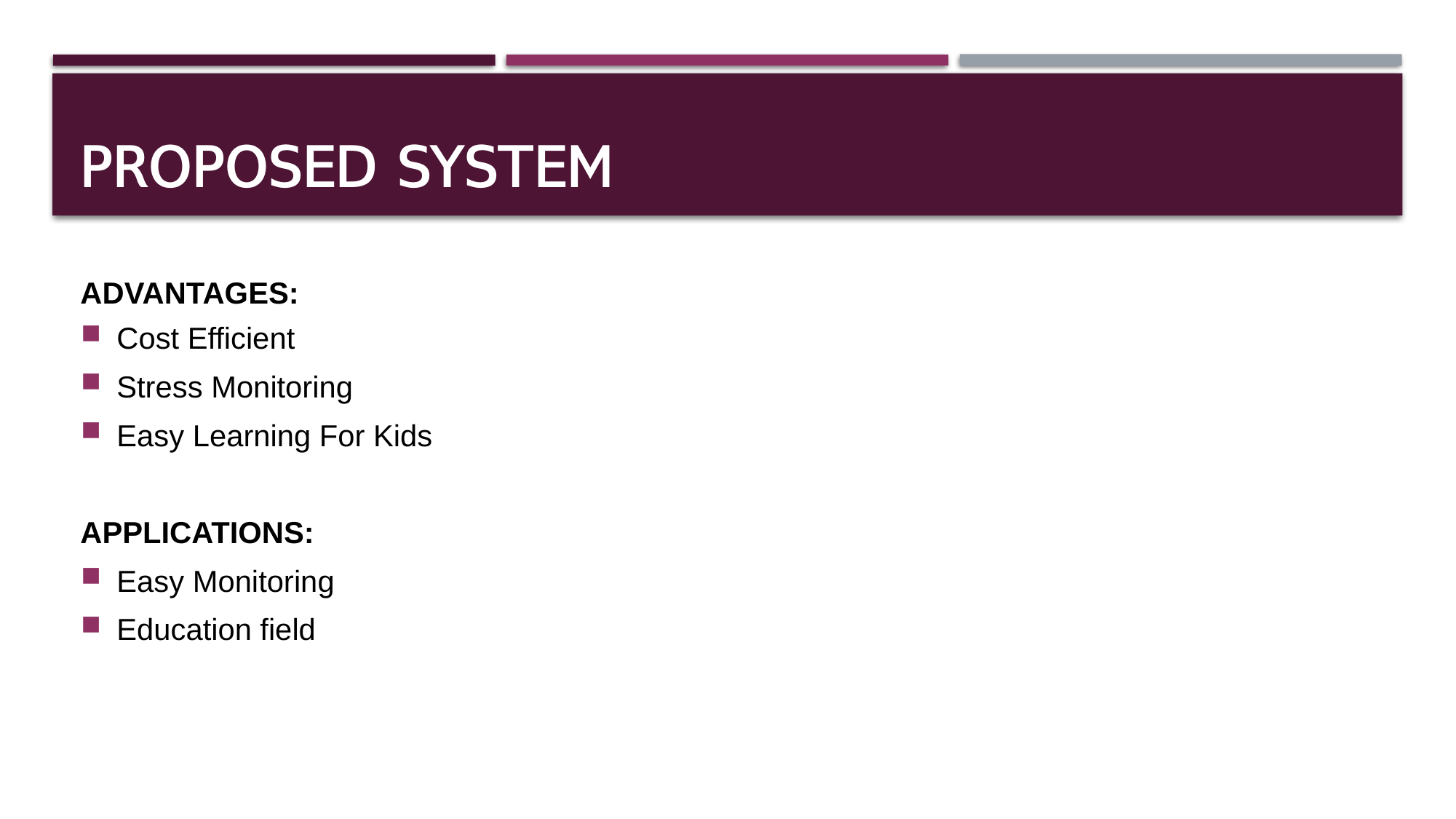

# PROPOSED SYSTEM
ADVANTAGES:
Cost Efficient
Stress Monitoring
Easy Learning For Kids

APPLICATIONS:
Easy Monitoring
Education field